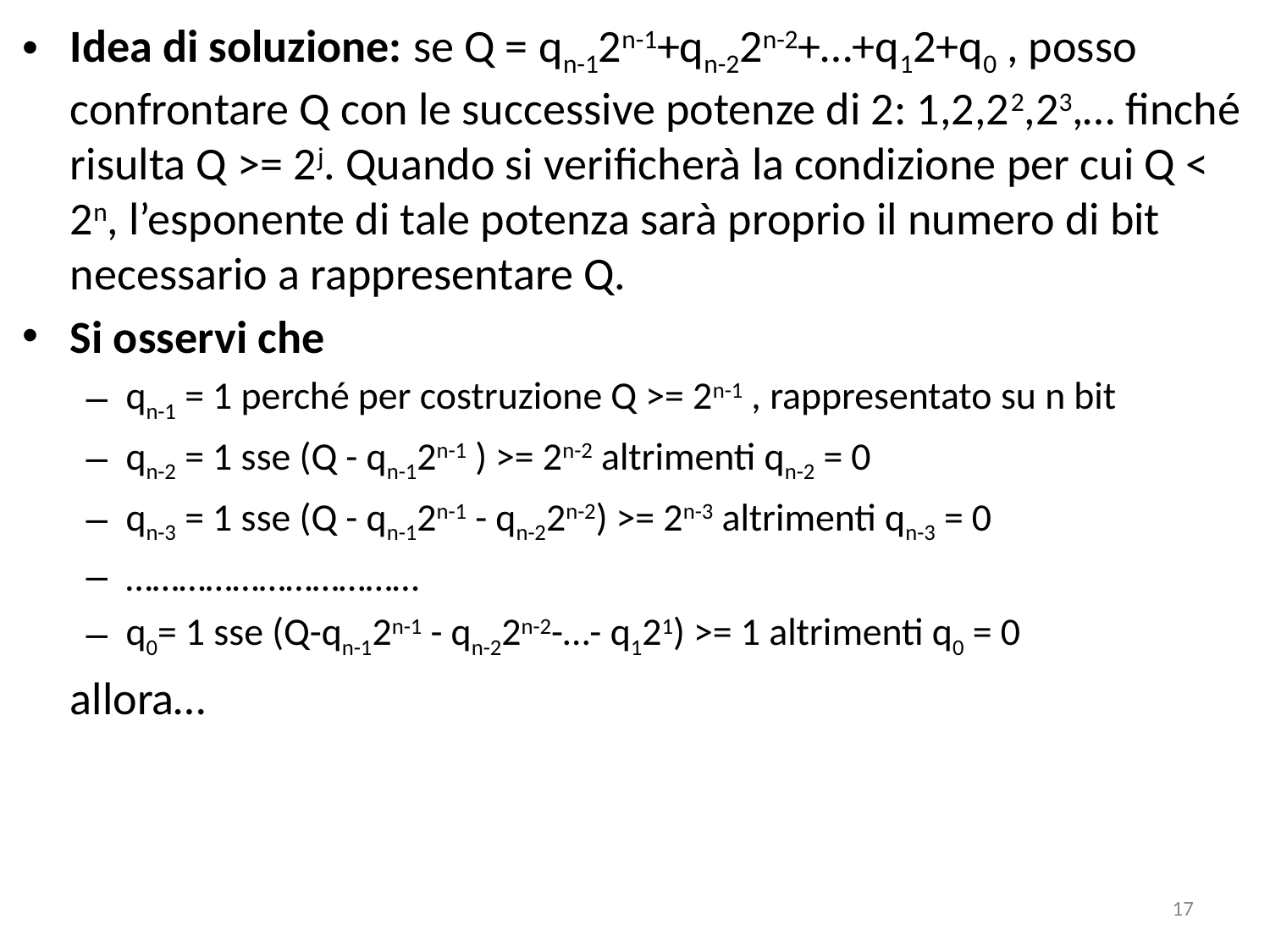

Idea di soluzione: se Q = qn-12n-1+qn-22n-2+…+q12+q0 , posso confrontare Q con le successive potenze di 2: 1,2,22,23,… finché risulta Q >= 2j. Quando si verificherà la condizione per cui Q < 2n, l’esponente di tale potenza sarà proprio il numero di bit necessario a rappresentare Q.
Si osservi che
qn-1 = 1 perché per costruzione Q >= 2n-1 , rappresentato su n bit
qn-2 = 1 sse (Q - qn-12n-1 ) >= 2n-2 altrimenti qn-2 = 0
qn-3 = 1 sse (Q - qn-12n-1 - qn-22n-2) >= 2n-3 altrimenti qn-3 = 0
……………………………
q0= 1 sse (Q-qn-12n-1 - qn-22n-2-…- q121) >= 1 altrimenti q0 = 0
	allora…

17